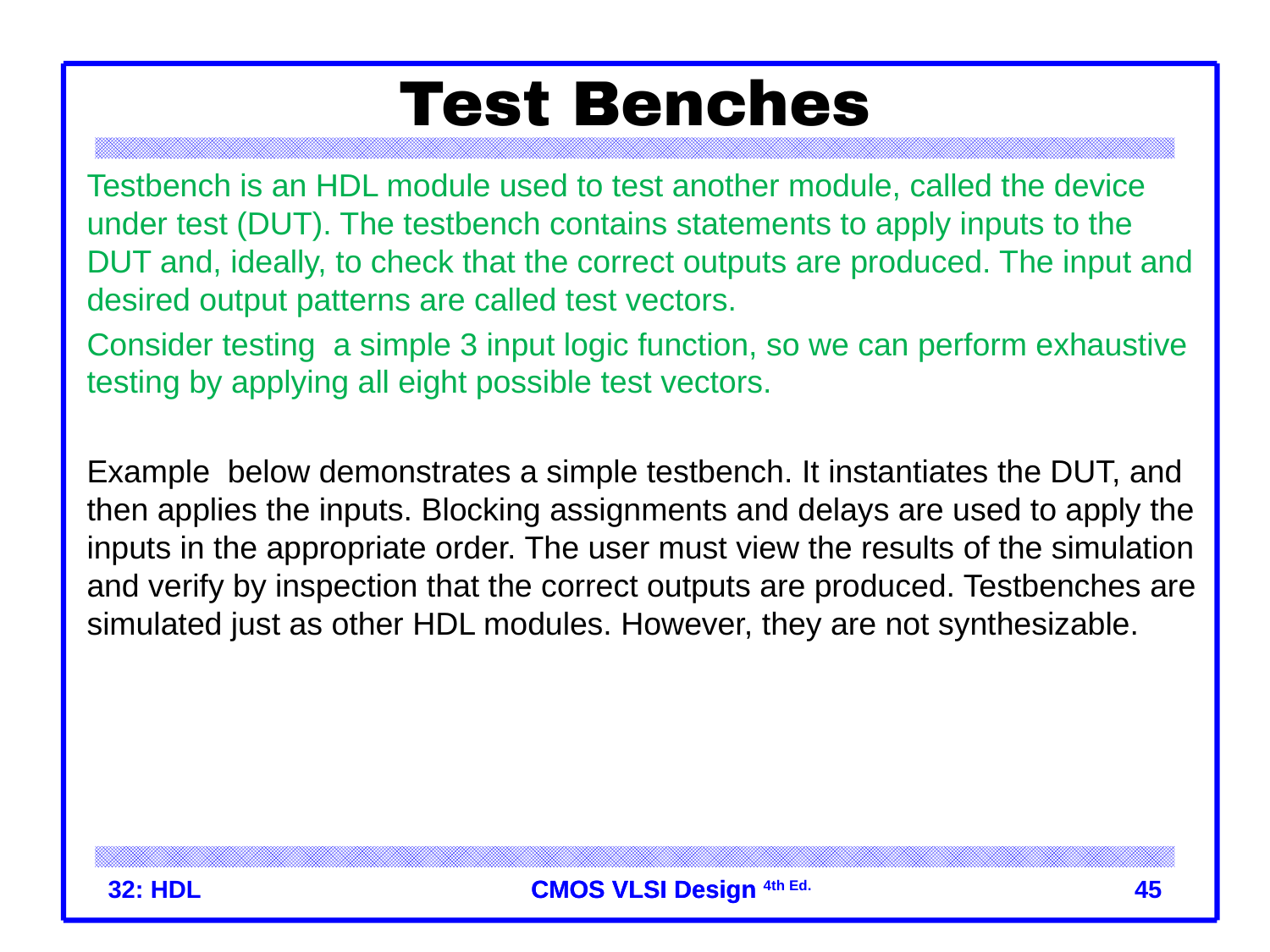

# Test Benches
Testbench is an HDL module used to test another module, called the device under test (DUT). The testbench contains statements to apply inputs to the DUT and, ideally, to check that the correct outputs are produced. The input and desired output patterns are called test vectors.
Consider testing  a simple 3 input logic function, so we can perform exhaustive testing by applying all eight possible test vectors.

Example  below demonstrates a simple testbench. It instantiates the DUT, and then applies the inputs. Blocking assignments and delays are used to apply the inputs in the appropriate order. The user must view the results of the simulation and verify by inspection that the correct outputs are produced. Testbenches are simulated just as other HDL modules. However, they are not synthesizable.
32: HDL
 45